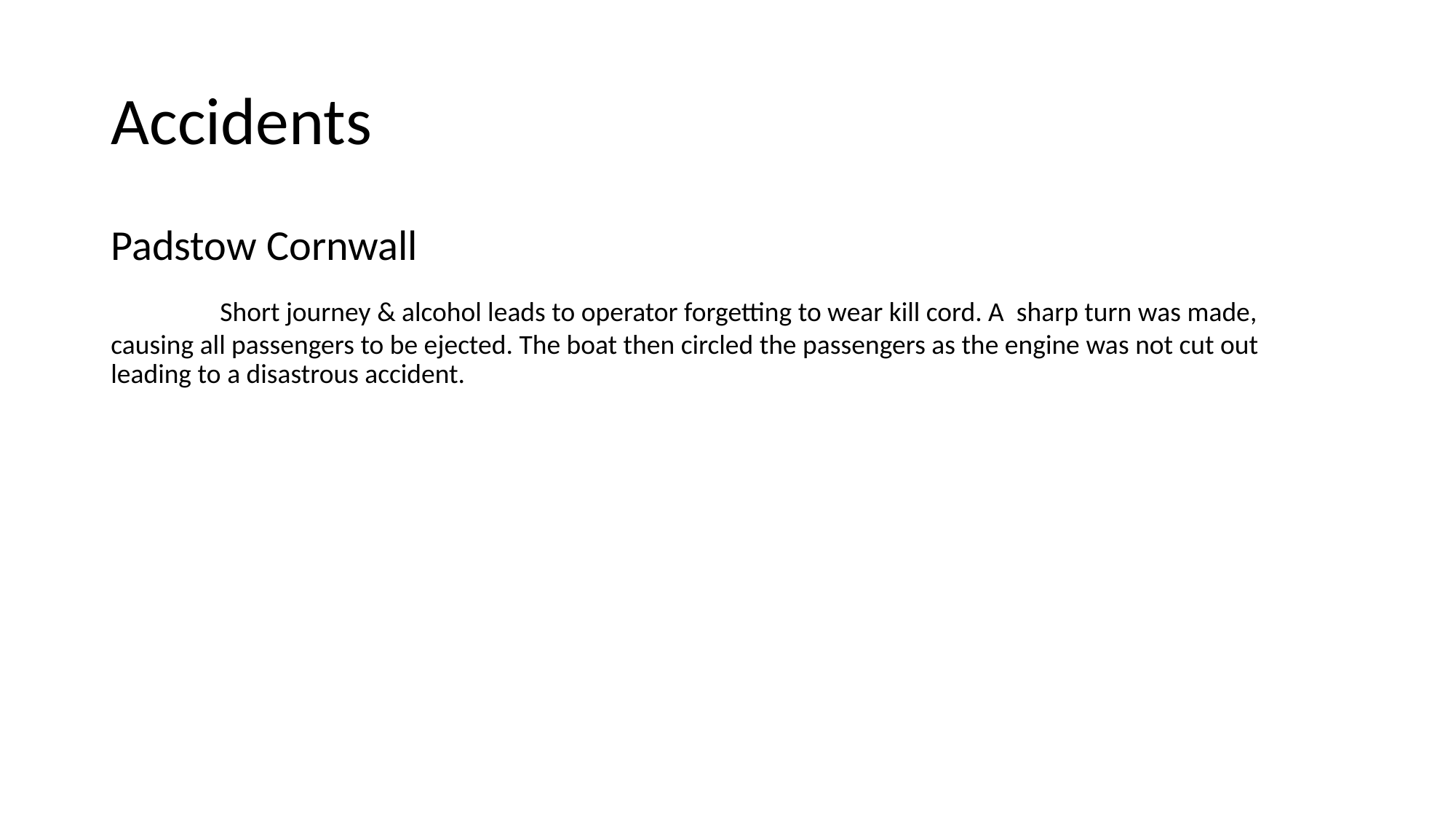

# Accidents
Padstow Cornwall
	Short journey & alcohol leads to operator forgetting to wear kill cord. A  sharp turn was made, causing all passengers to be ejected. The boat then circled the passengers as the engine was not cut out leading to a disastrous accident.